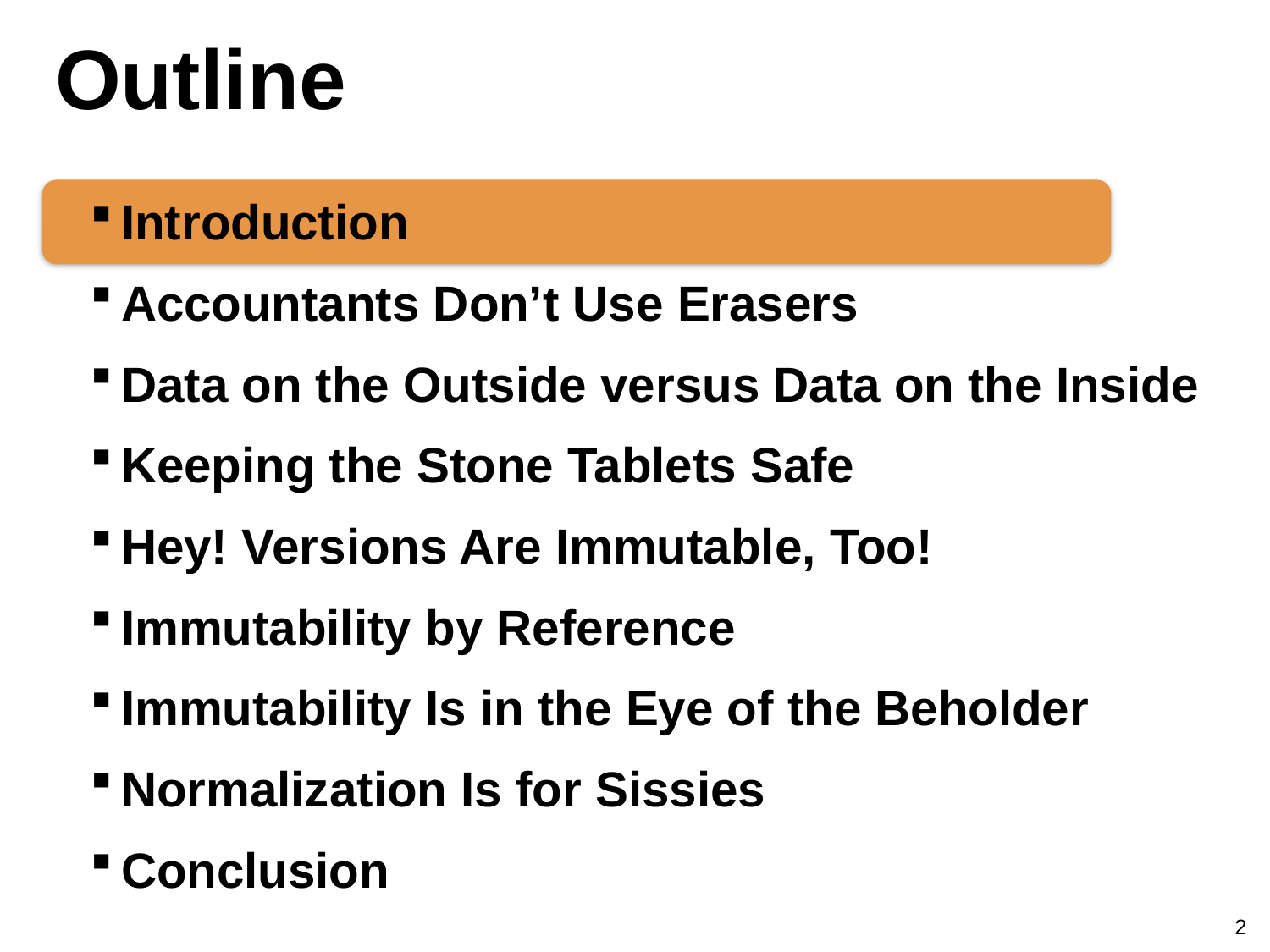

# Outline
Introduction
Accountants Don’t Use Erasers
Data on the Outside versus Data on the Inside
Keeping the Stone Tablets Safe
Hey! Versions Are Immutable, Too!
Immutability by Reference
Immutability Is in the Eye of the Beholder
Normalization Is for Sissies
Conclusion

2